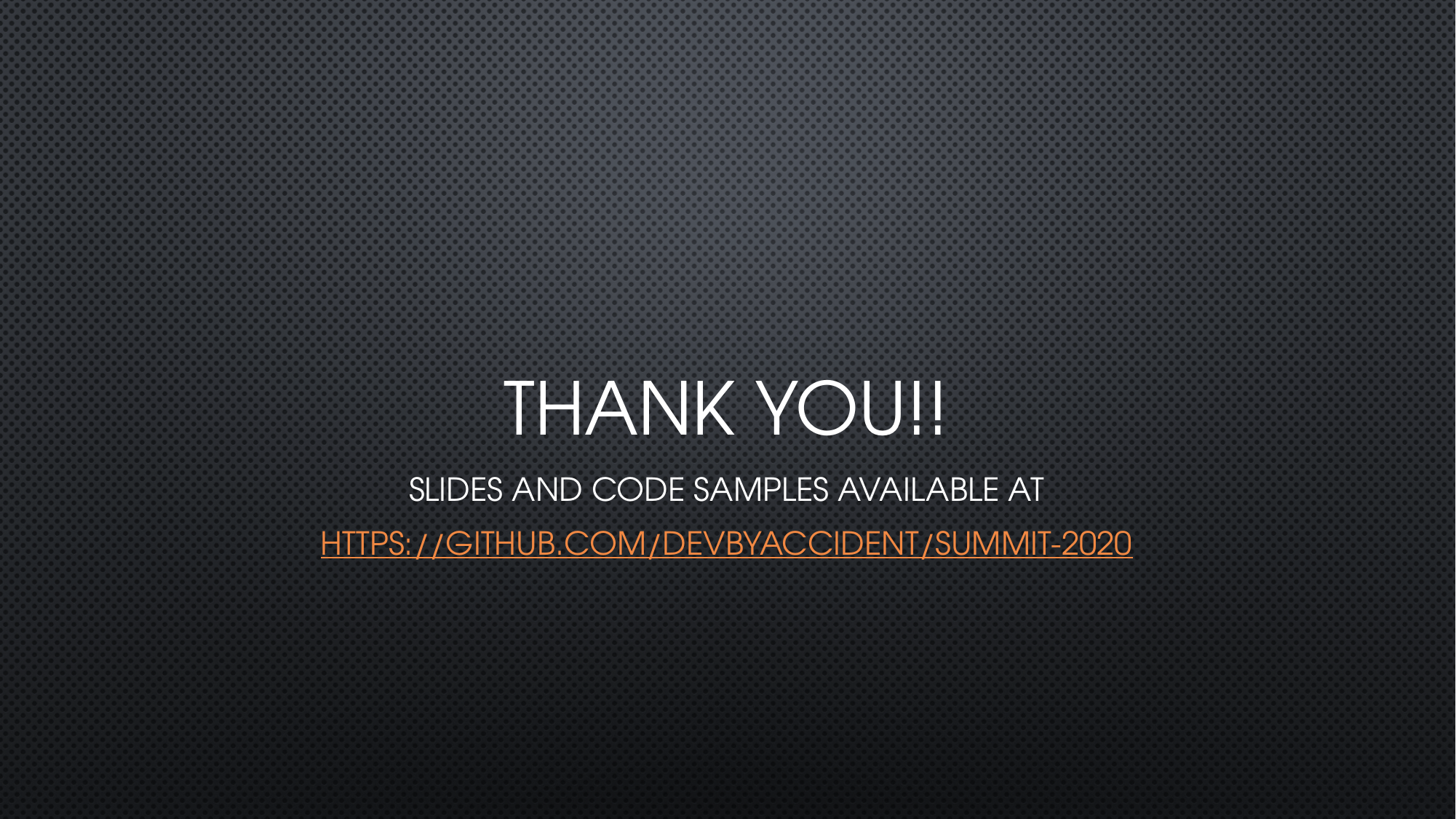

# Thank You!!
Slides and Code samples available at
https://github.com/devbyaccident/summit-2020